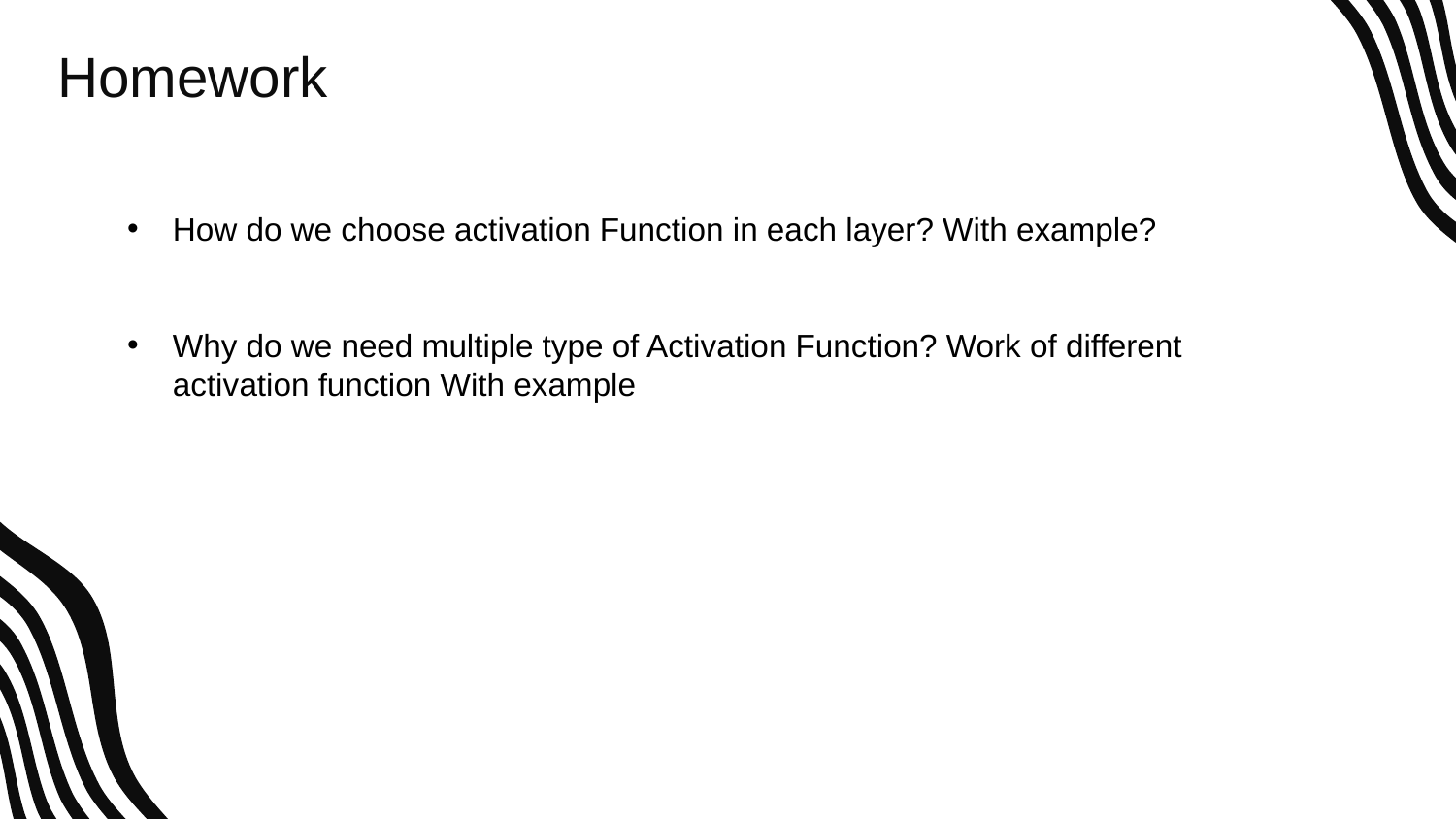

# Homework
How do we choose activation Function in each layer? With example?

Why do we need multiple type of Activation Function? Work of different activation function With example